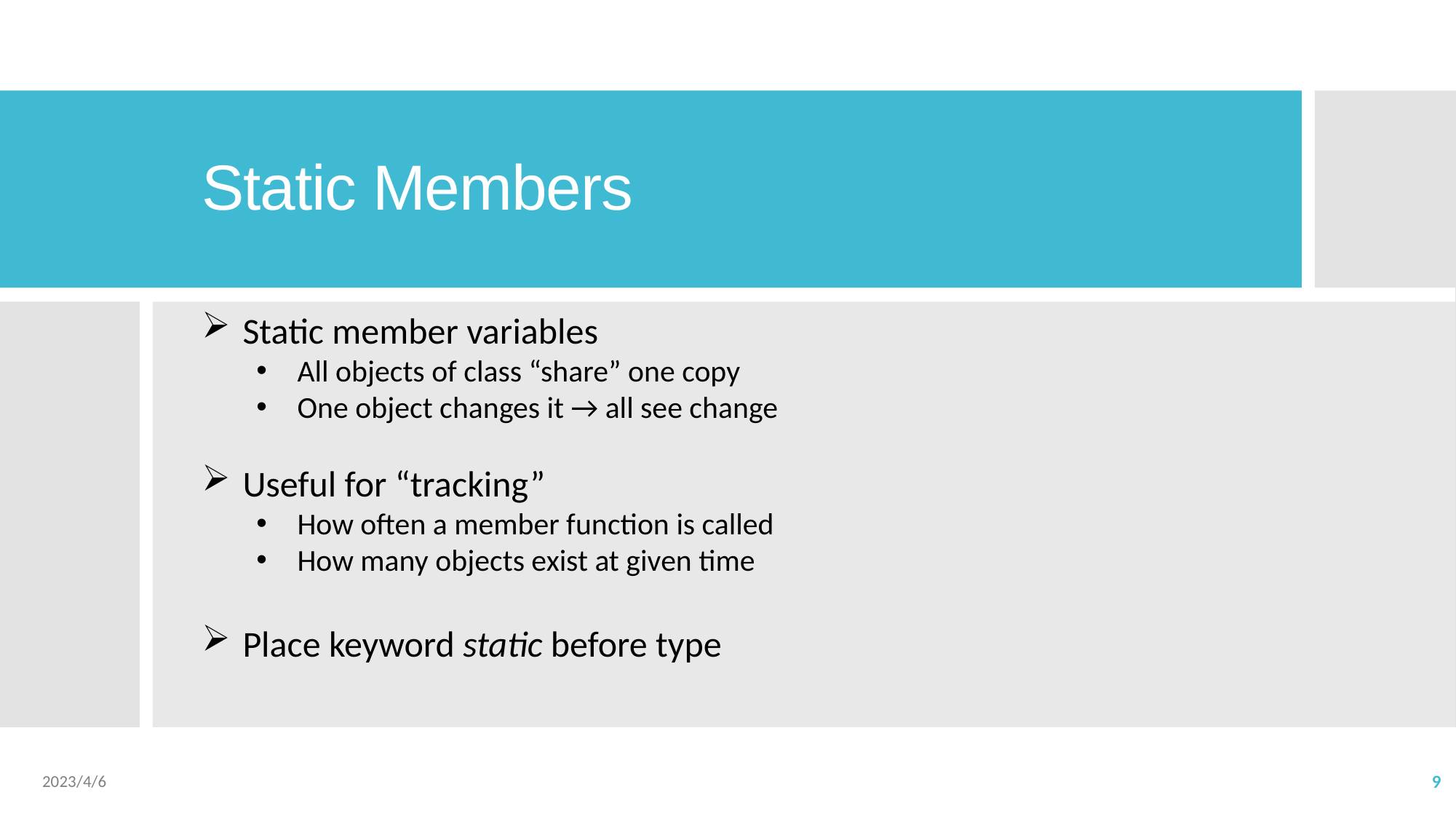

# Static Members

Static member variables
All objects of class “share” one copy
One object changes it → all see change

Useful for “tracking”
How often a member function is called
How many objects exist at given time

Place keyword static before type
2023/4/6
9